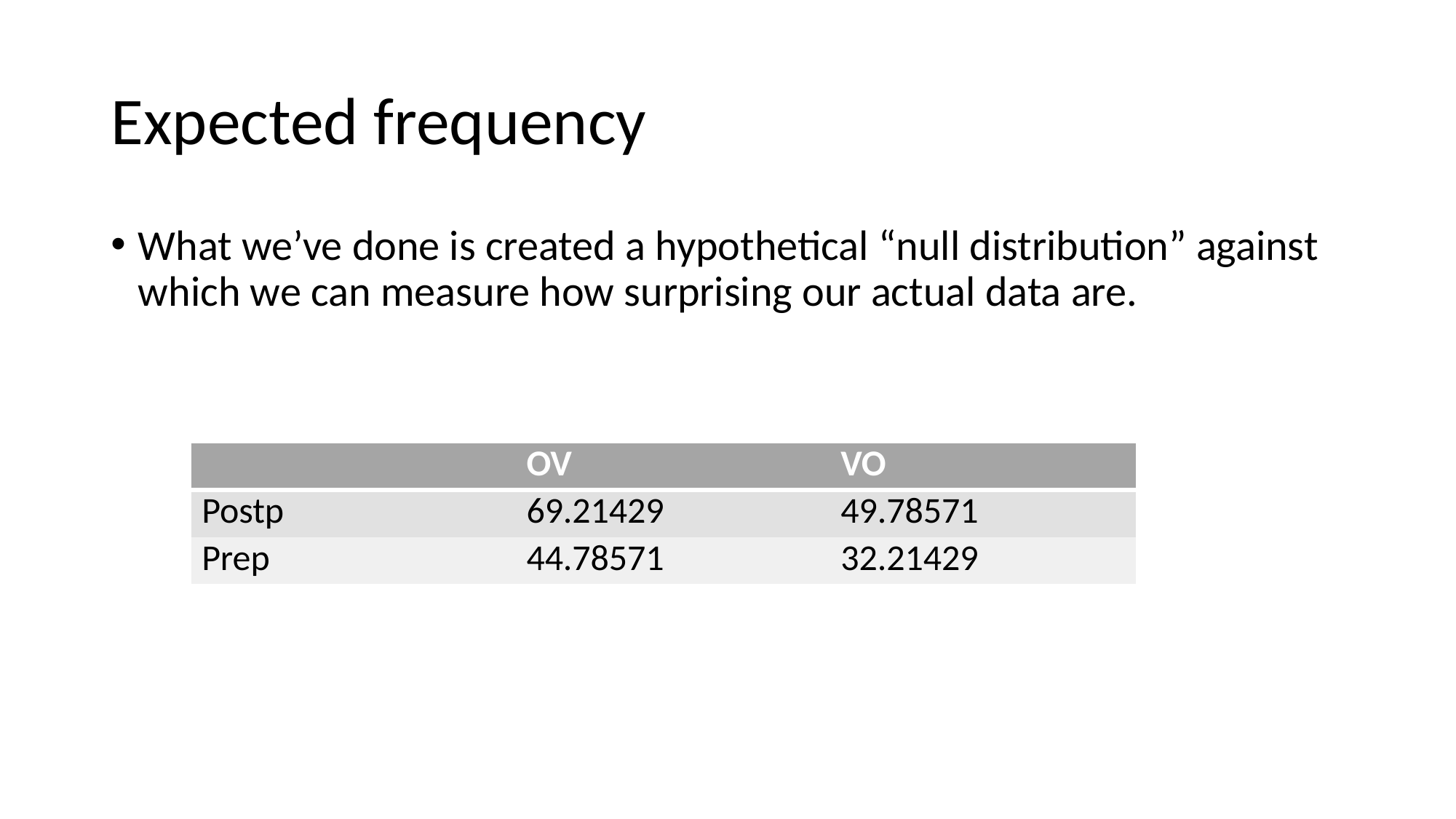

# Expected frequency
What we’ve done is created a hypothetical “null distribution” against which we can measure how surprising our actual data are.
|  | OV | VO |
| --- | --- | --- |
| Postp | 69.21429 | 49.78571 |
| Prep | 44.78571 | 32.21429 |